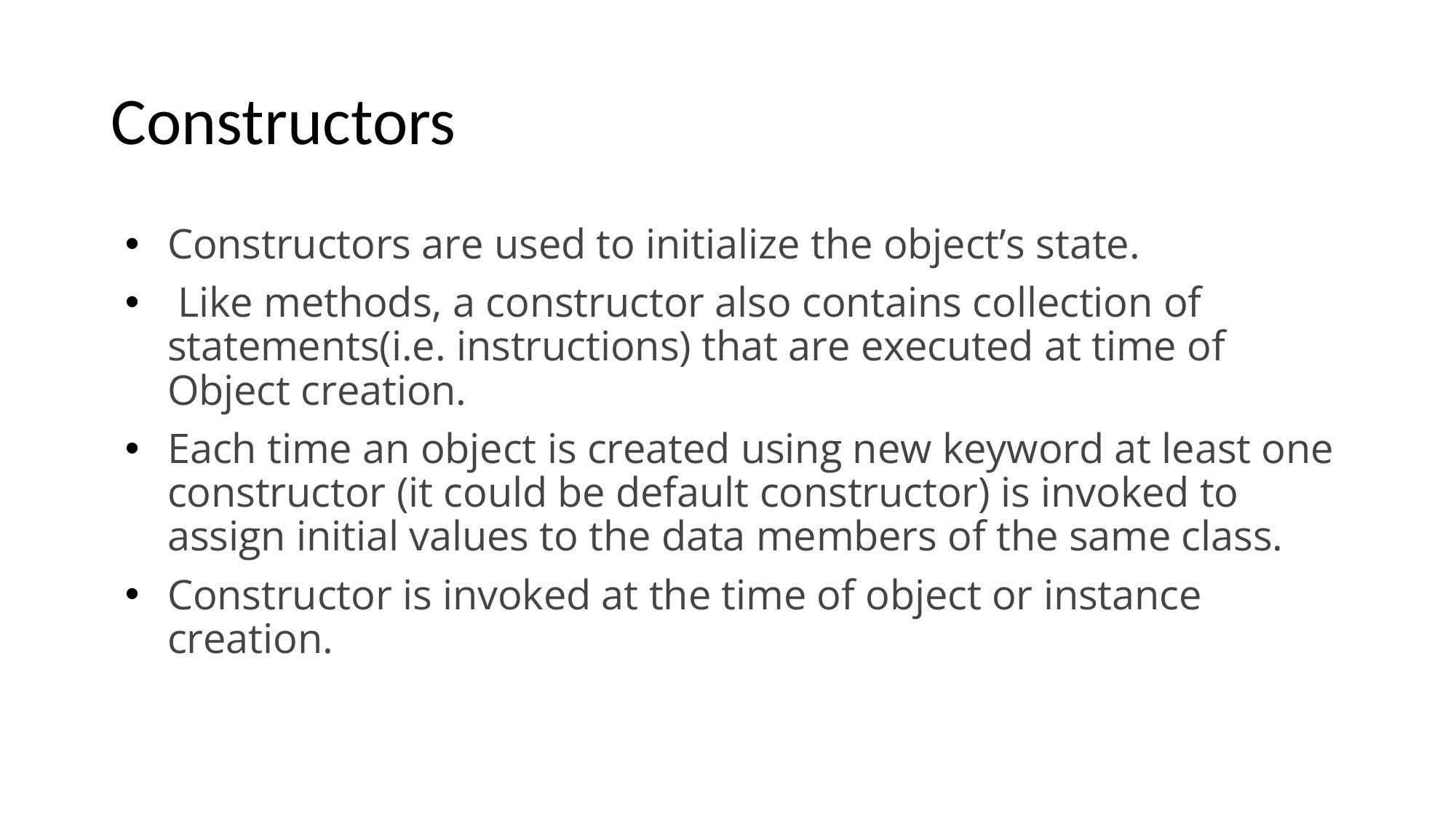

# Constructors
Constructors are used to initialize the object’s state.
 Like methods, a constructor also contains collection of statements(i.e. instructions) that are executed at time of Object creation.
Each time an object is created using new keyword at least one constructor (it could be default constructor) is invoked to assign initial values to the data members of the same class.
Constructor is invoked at the time of object or instance creation.